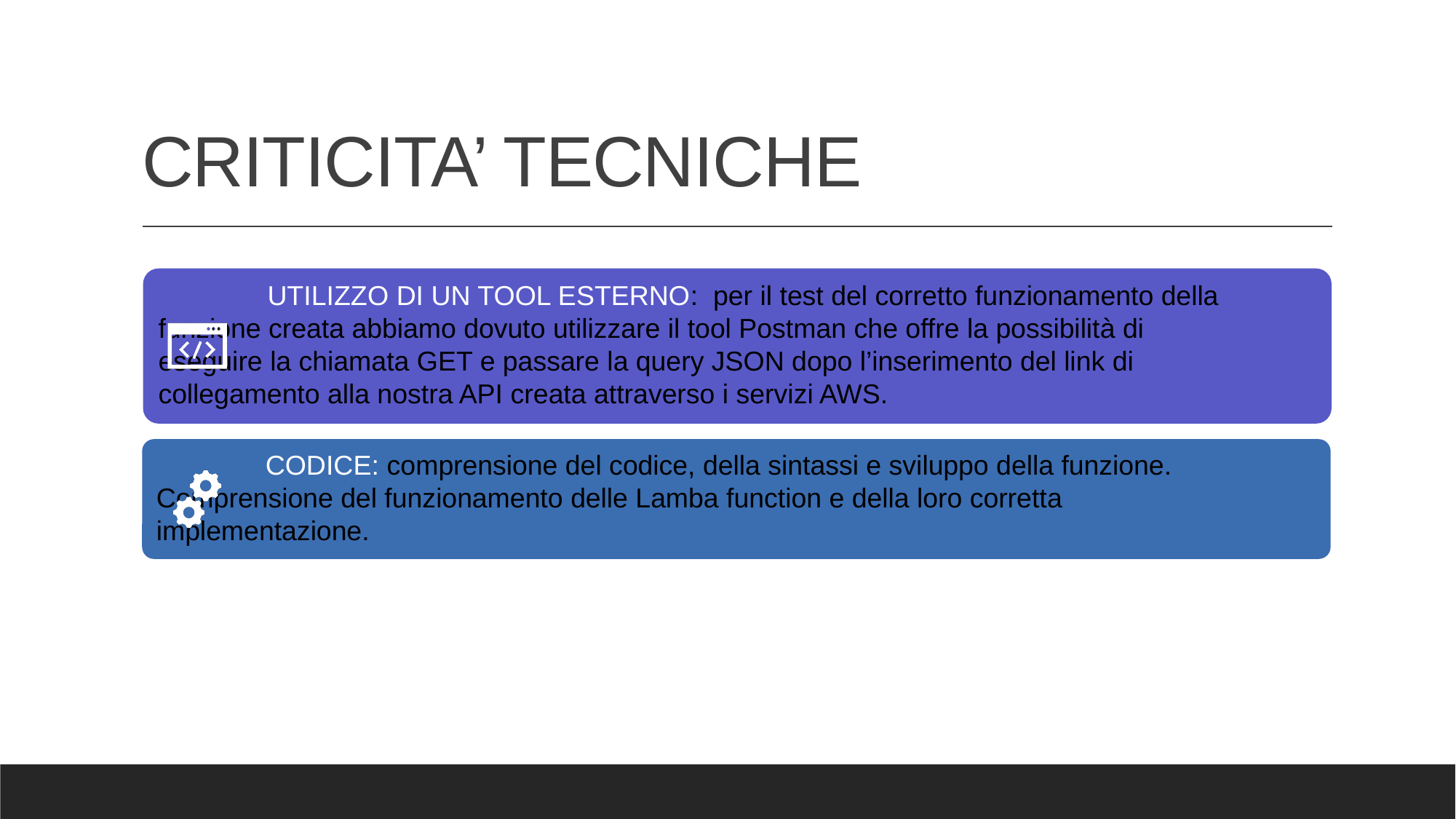

# CRITICITA’ TECNICHE
	UTILIZZO DI UN TOOL ESTERNO:  per il test del corretto funzionamento della 	funzione creata abbiamo dovuto utilizzare il tool Postman che offre la possibilità di 	eseguire la chiamata GET e passare la query JSON dopo l’inserimento del link di 	collegamento alla nostra API creata attraverso i servizi AWS.

	CODICE: comprensione del codice, della sintassi e sviluppo della funzione. 	Comprensione del funzionamento delle Lamba function e della loro corretta 	implementazione.